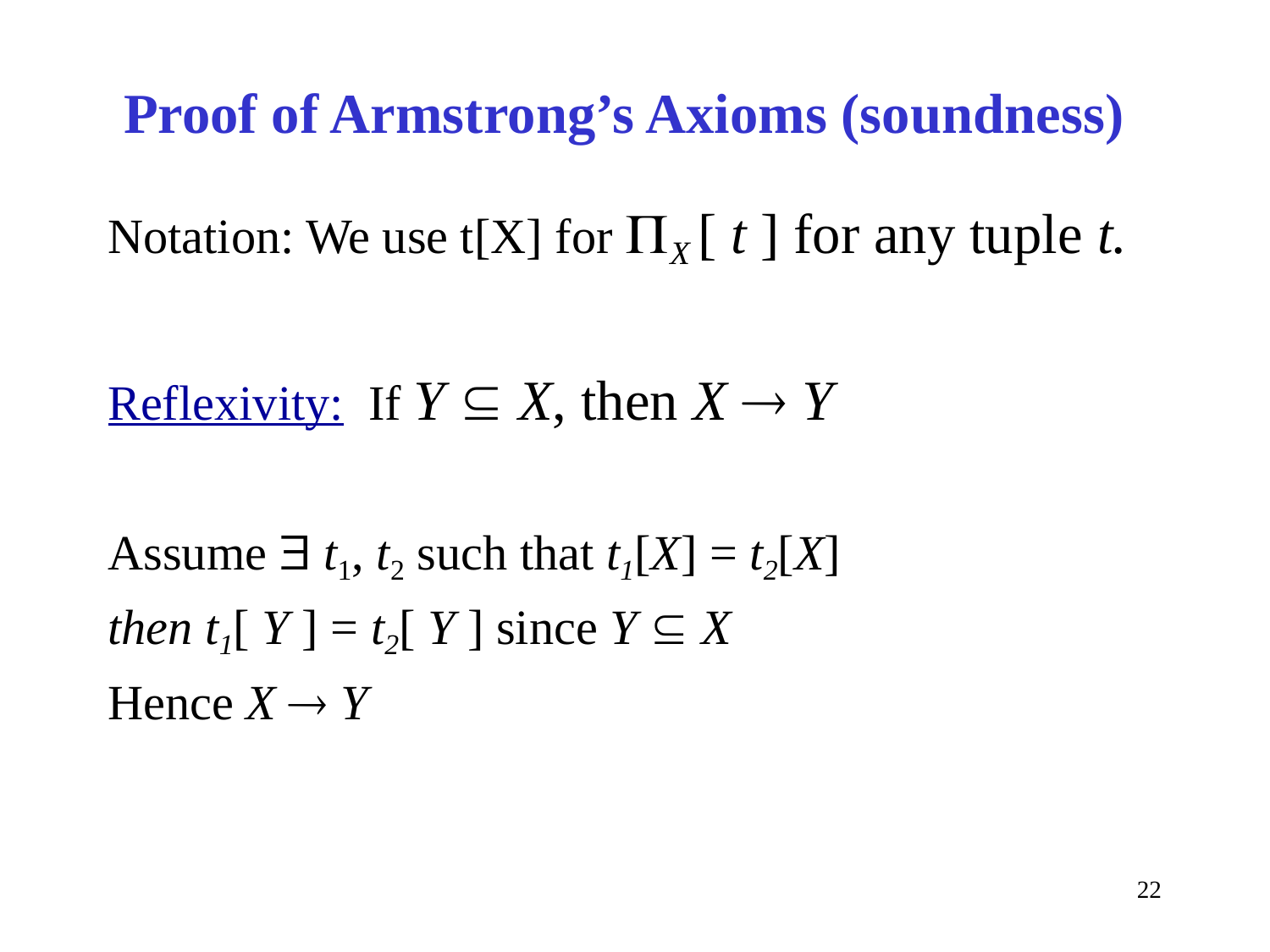

# Proof of Armstrong’s Axioms (soundness)
Notation: We use t[X] for ΠX [ t ] for any tuple t.

Reflexivity:  If Y ⊆ X, then X → Y

Assume ∃ t1, t2 such that t1[X] = t2[X]
then t1[ Y ] = t2[ Y ] since Y ⊆ X
Hence X → Y

22